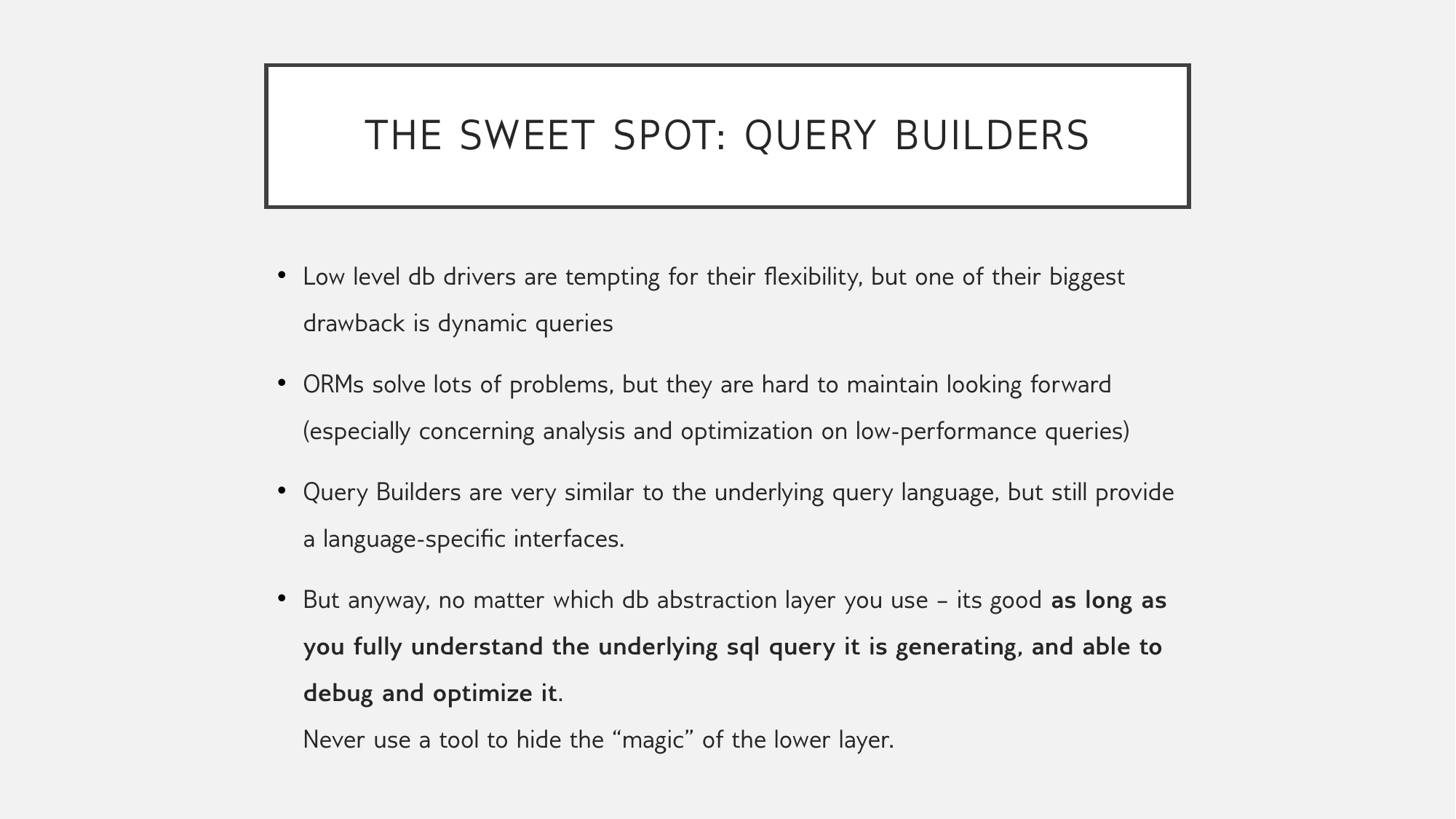

# The sweet spot: query builders
Low level db drivers are tempting for their flexibility, but one of their biggest drawback is dynamic queries
ORMs solve lots of problems, but they are hard to maintain looking forward (especially concerning analysis and optimization on low-performance queries)
Query Builders are very similar to the underlying query language, but still provide a language-specific interfaces.
But anyway, no matter which db abstraction layer you use – its good as long as you fully understand the underlying sql query it is generating, and able to debug and optimize it.
Never use a tool to hide the “magic” of the lower layer.